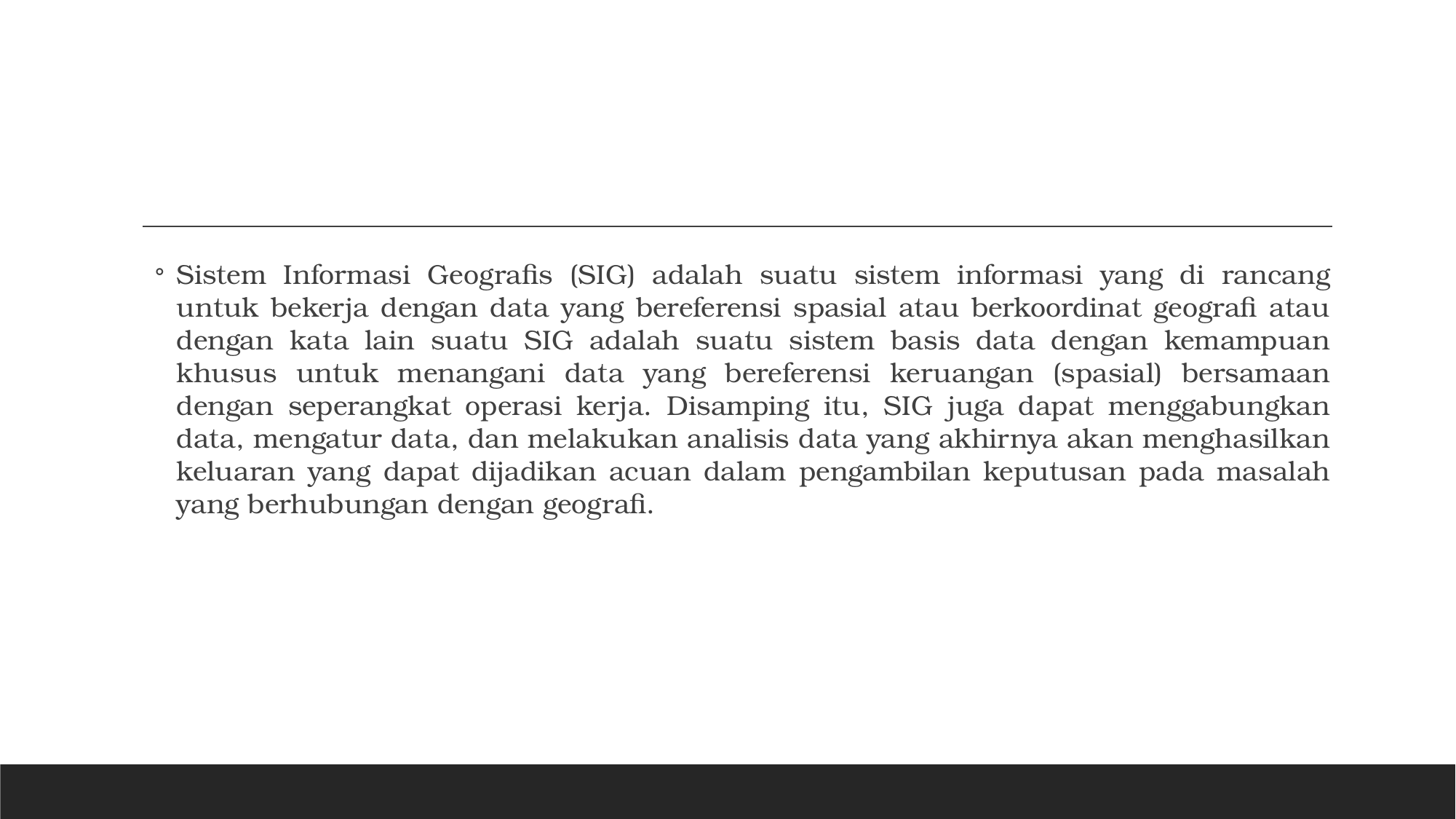

Sistem Informasi Geografis (SIG) adalah suatu sistem informasi yang di rancang untuk bekerja dengan data yang bereferensi spasial atau berkoordinat geografi atau dengan kata lain suatu SIG adalah suatu sistem basis data dengan kemampuan khusus untuk menangani data yang bereferensi keruangan (spasial) bersamaan dengan seperangkat operasi kerja. Disamping itu, SIG juga dapat menggabungkan data, mengatur data, dan melakukan analisis data yang akhirnya akan menghasilkan keluaran yang dapat dijadikan acuan dalam pengambilan keputusan pada masalah yang berhubungan dengan geografi.